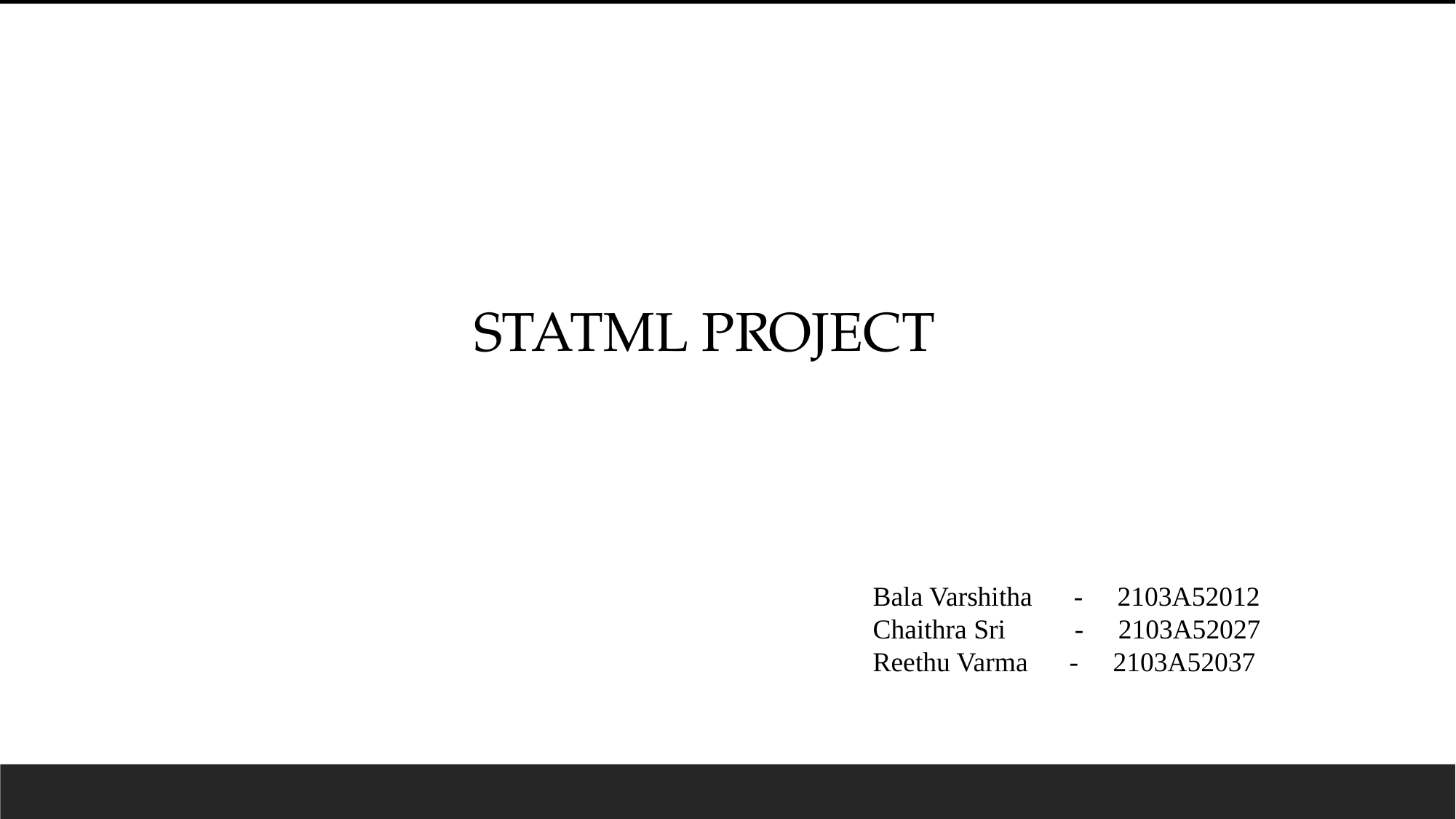

STATML PROJECT
Bala Varshitha      -     2103A52012
Chaithra Sri          -     2103A52027
Reethu Varma      -     2103A52037